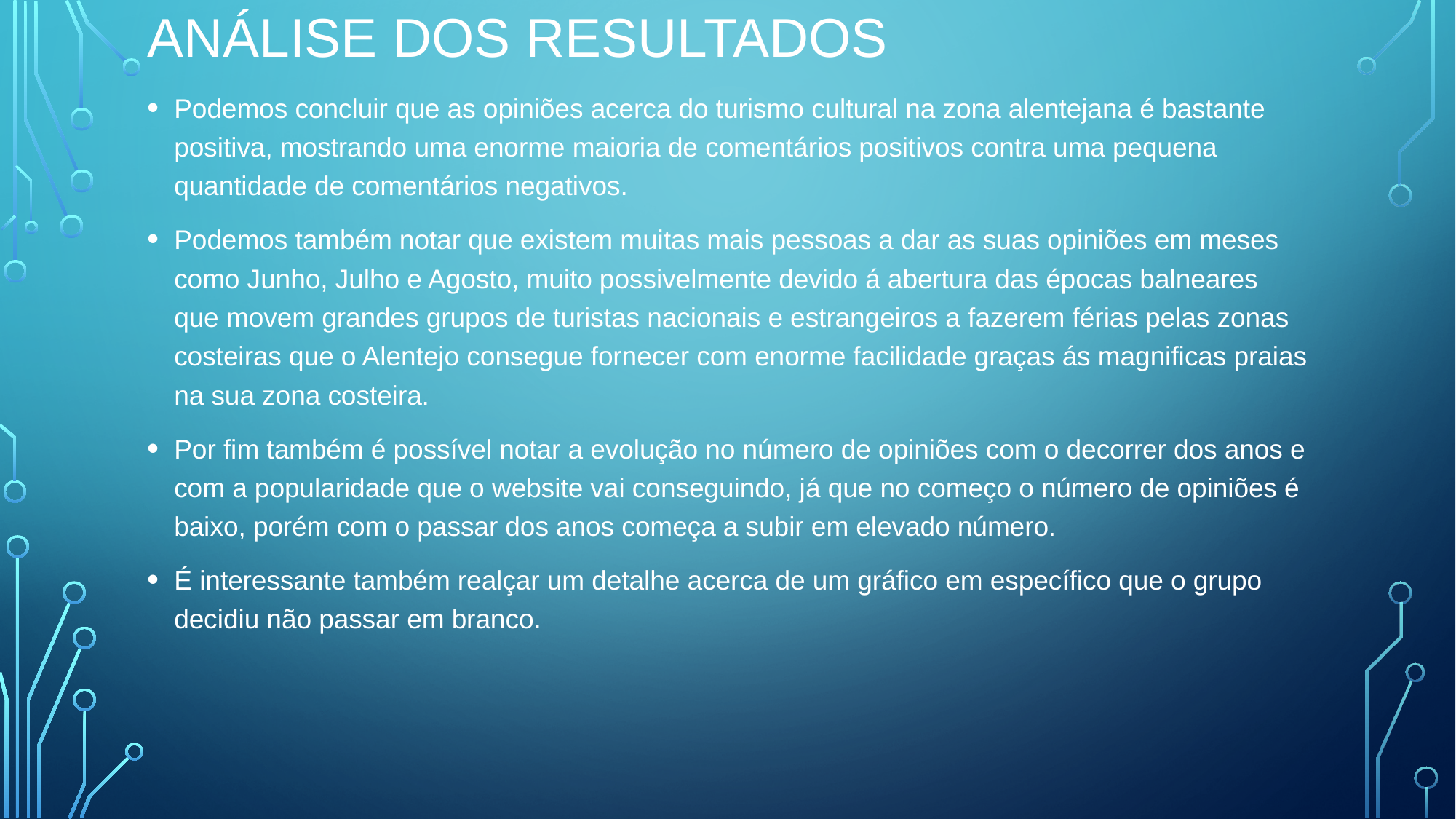

Análise dos resultados
Podemos concluir que as opiniões acerca do turismo cultural na zona alentejana é bastante positiva, mostrando uma enorme maioria de comentários positivos contra uma pequena quantidade de comentários negativos.
Podemos também notar que existem muitas mais pessoas a dar as suas opiniões em meses como Junho, Julho e Agosto, muito possivelmente devido á abertura das épocas balneares que movem grandes grupos de turistas nacionais e estrangeiros a fazerem férias pelas zonas costeiras que o Alentejo consegue fornecer com enorme facilidade graças ás magnificas praias na sua zona costeira.
Por fim também é possível notar a evolução no número de opiniões com o decorrer dos anos e com a popularidade que o website vai conseguindo, já que no começo o número de opiniões é baixo, porém com o passar dos anos começa a subir em elevado número.
É interessante também realçar um detalhe acerca de um gráfico em específico que o grupo decidiu não passar em branco.